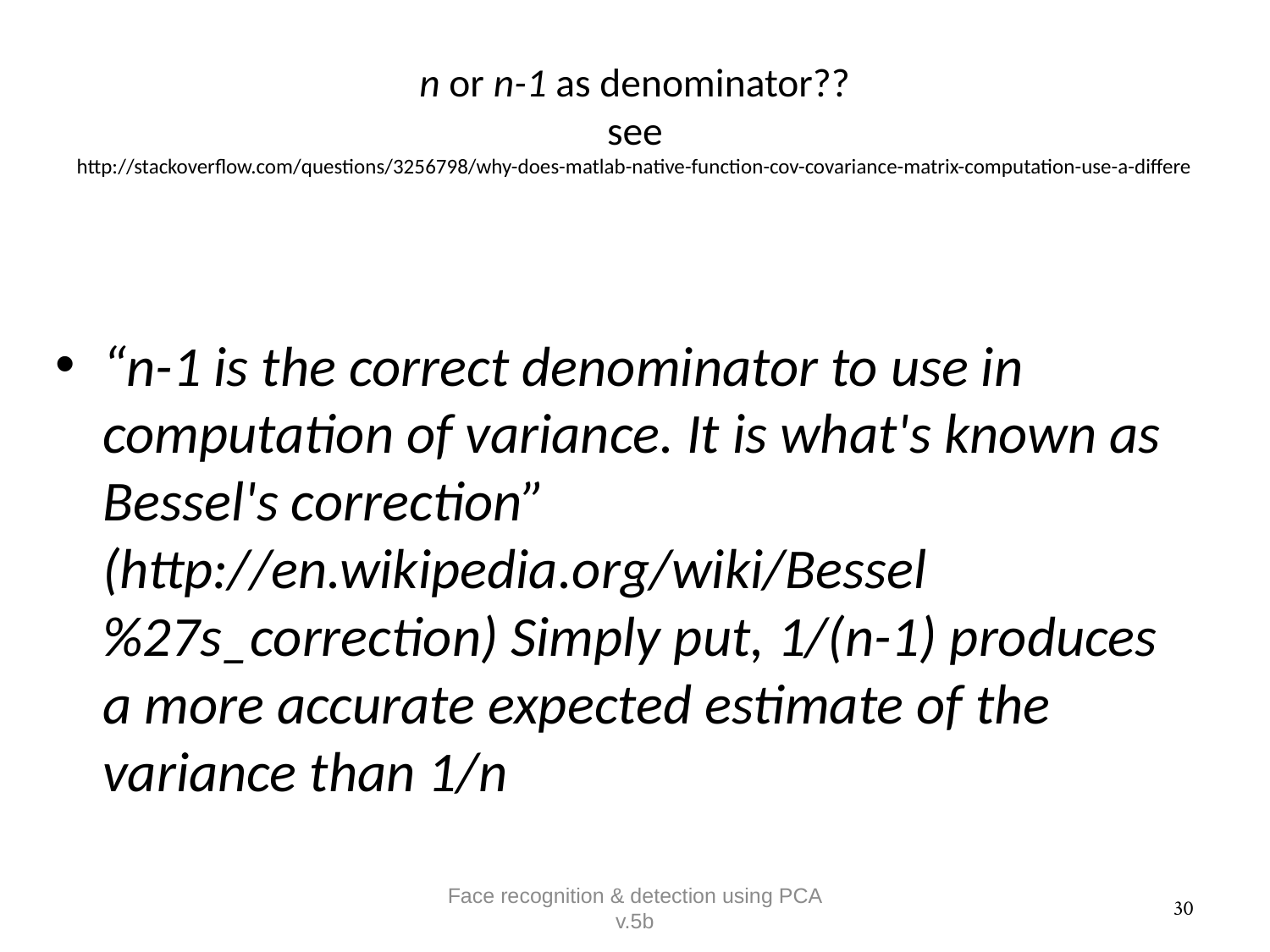

# n or n-1 as denominator?? see http://stackoverflow.com/questions/3256798/why-does-matlab-native-function-cov-covariance-matrix-computation-use-a-differe
“n-1 is the correct denominator to use in computation of variance. It is what's known as Bessel's correction” (http://en.wikipedia.org/wiki/Bessel%27s_correction) Simply put, 1/(n-1) produces a more accurate expected estimate of the variance than 1/n
Face recognition & detection using PCA v.5b
30